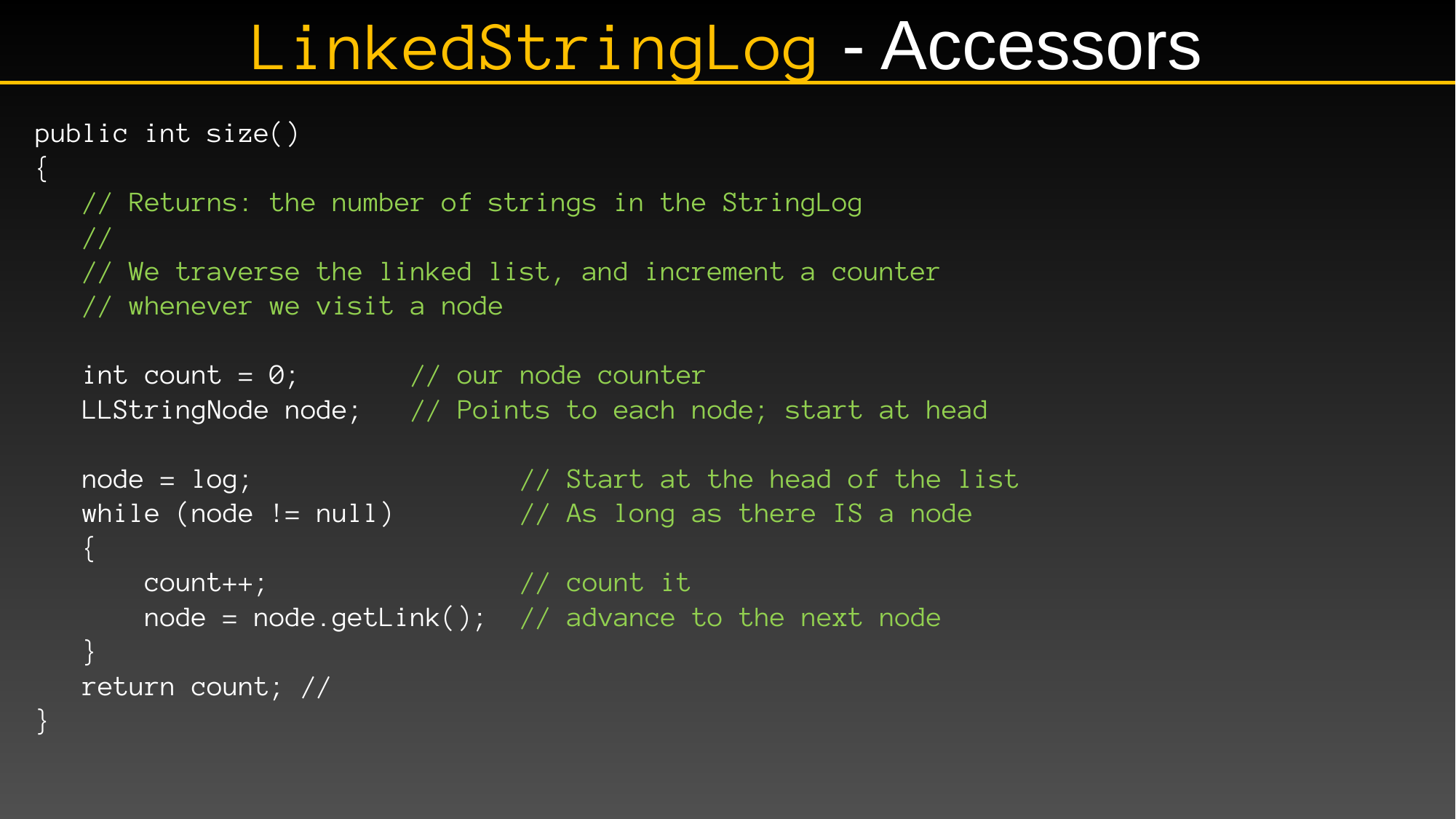

# LinkedStringLog - Accessors
public int size()
{
   // Returns: the number of strings in the StringLog
   //
   // We traverse the linked list, and increment a counter
   // whenever we visit a node

   int count = 0;       // our node counter
   LLStringNode node;   // Points to each node; start at head

   node = log;                 // Start at the head of the list
   while (node != null)        // As long as there IS a node
   {
       count++;                // count it
       node = node.getLink();  // advance to the next node
   }
   return count; //
}